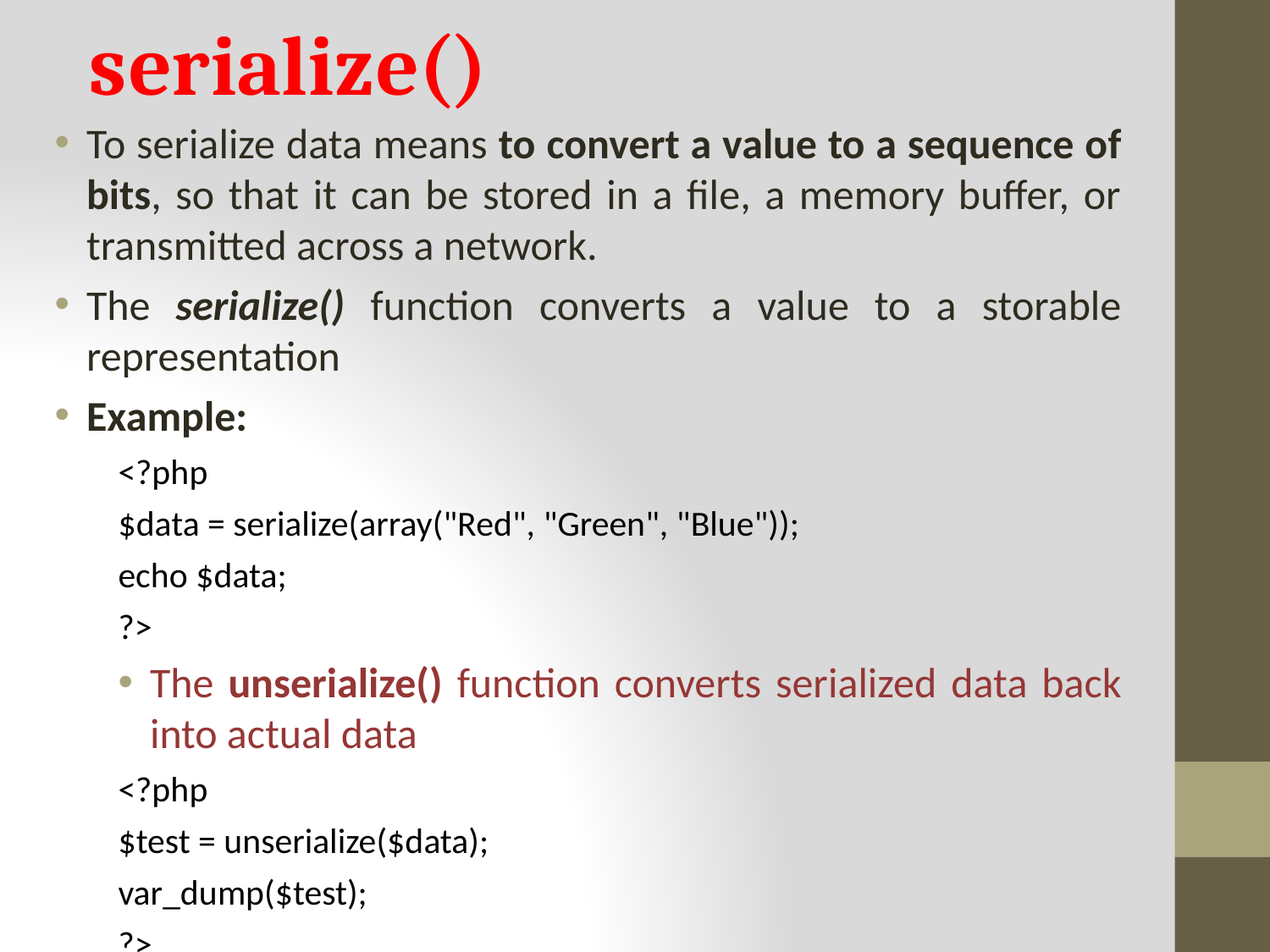

# serialize()
To serialize data means to convert a value to a sequence of bits, so that it can be stored in a file, a memory buffer, or transmitted across a network.
The serialize() function converts a value to a storable representation
Example:
<?php
$data = serialize(array("Red", "Green", "Blue"));
echo $data;
?>
The unserialize() function converts serialized data back into actual data
<?php
$test = unserialize($data);
var_dump($test);
?>